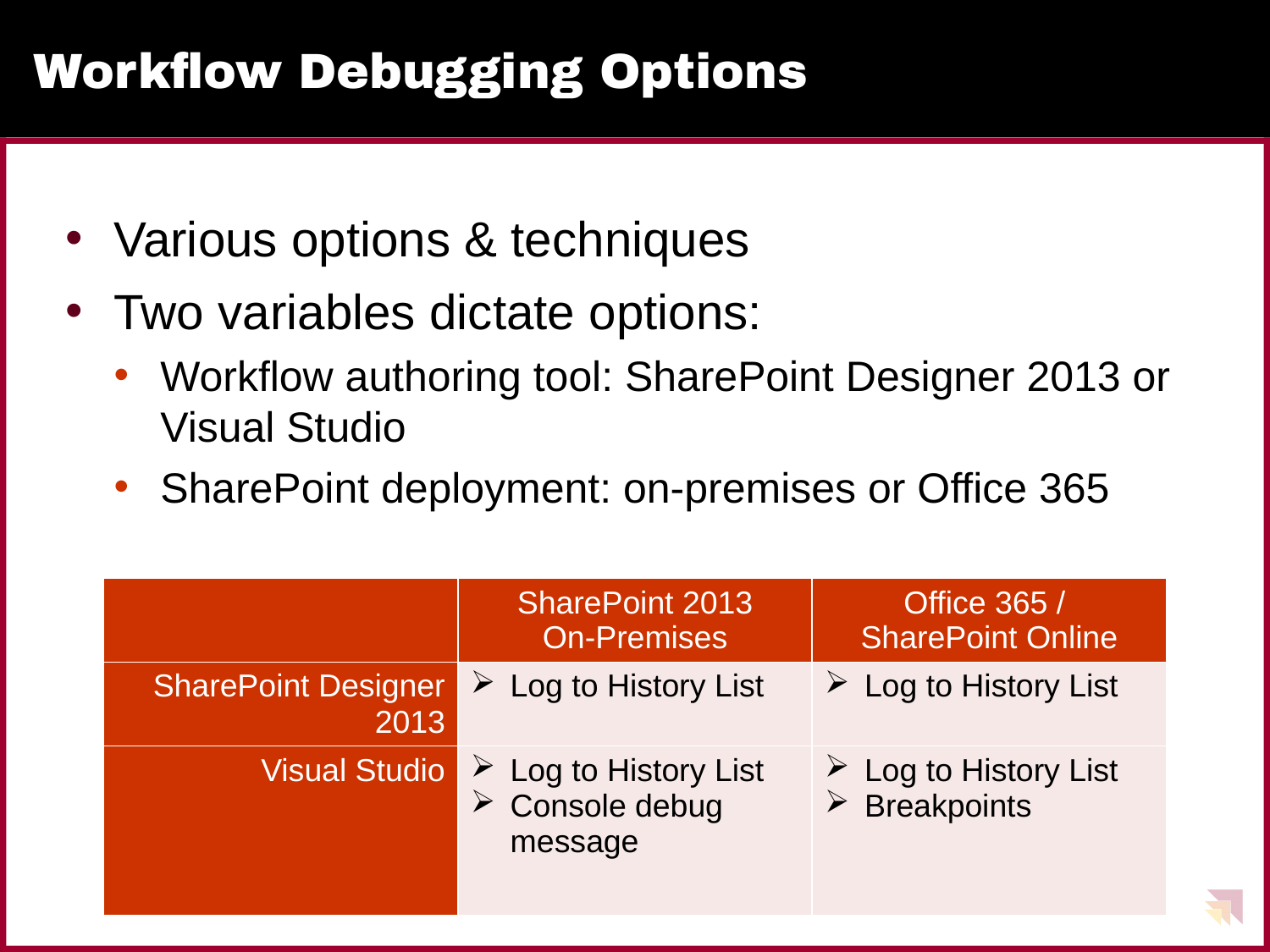

# Workflow Debugging Options
Various options & techniques
Two variables dictate options:
Workflow authoring tool: SharePoint Designer 2013 or Visual Studio
SharePoint deployment: on-premises or Office 365
|  | SharePoint 2013 On-Premises | Office 365 / SharePoint Online |
| --- | --- | --- |
| SharePoint Designer 2013 | Log to History List | Log to History List |
| Visual Studio | Log to History List Console debug message | Log to History List Breakpoints |